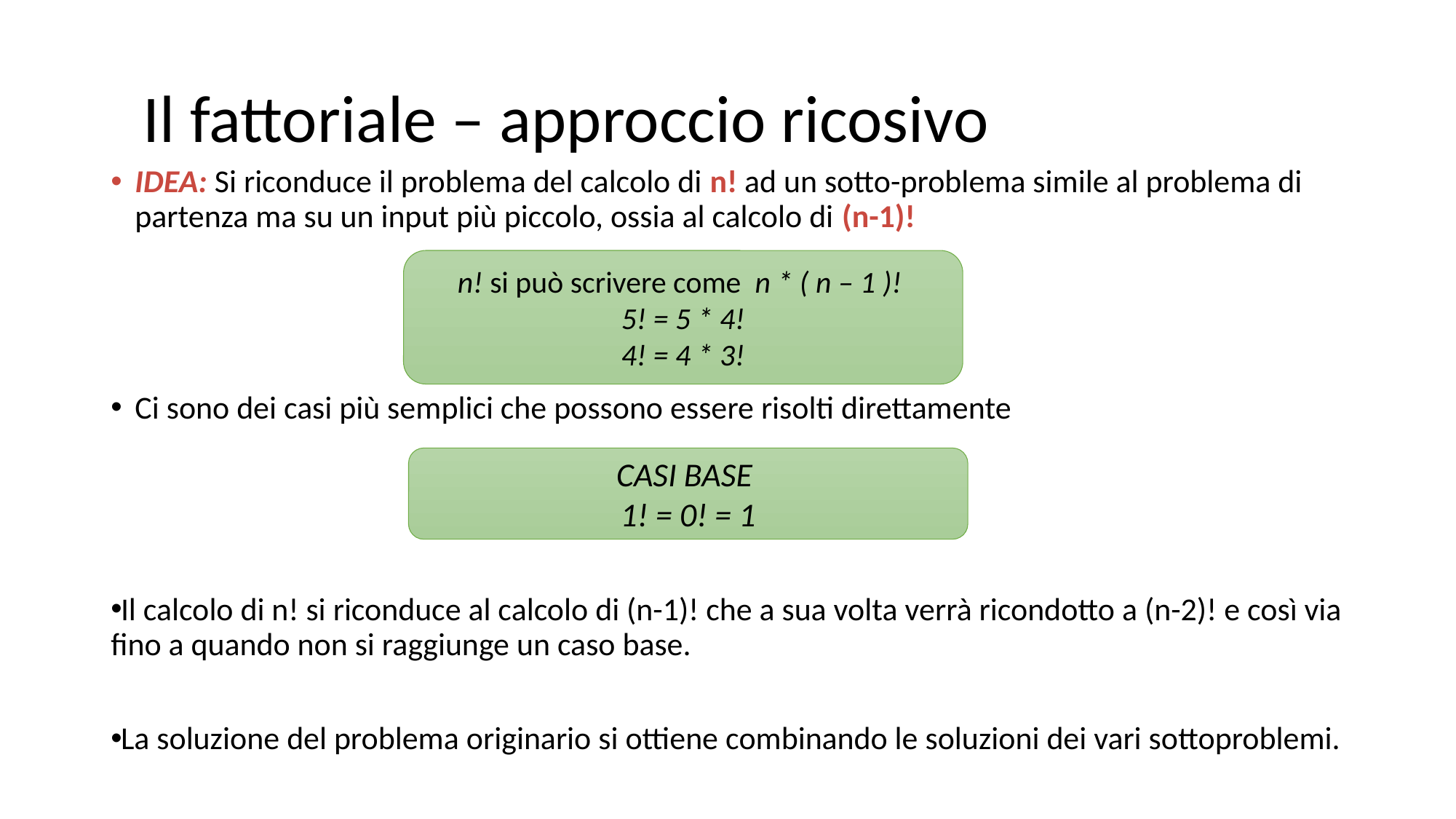

# Il fattoriale – approccio ricosivo
IDEA: Si riconduce il problema del calcolo di n! ad un sotto-problema simile al problema di partenza ma su un input più piccolo, ossia al calcolo di (n-1)!

Ci sono dei casi più semplici che possono essere risolti direttamente

Il calcolo di n! si riconduce al calcolo di (n-1)! che a sua volta verrà ricondotto a (n-2)! e così via fino a quando non si raggiunge un caso base.

La soluzione del problema originario si ottiene combinando le soluzioni dei vari sottoproblemi.

n! si può scrivere come  n * ( n – 1 )!
5! = 5 * 4!
4! = 4 * 3!
CASI BASE
1! = 0! = 1